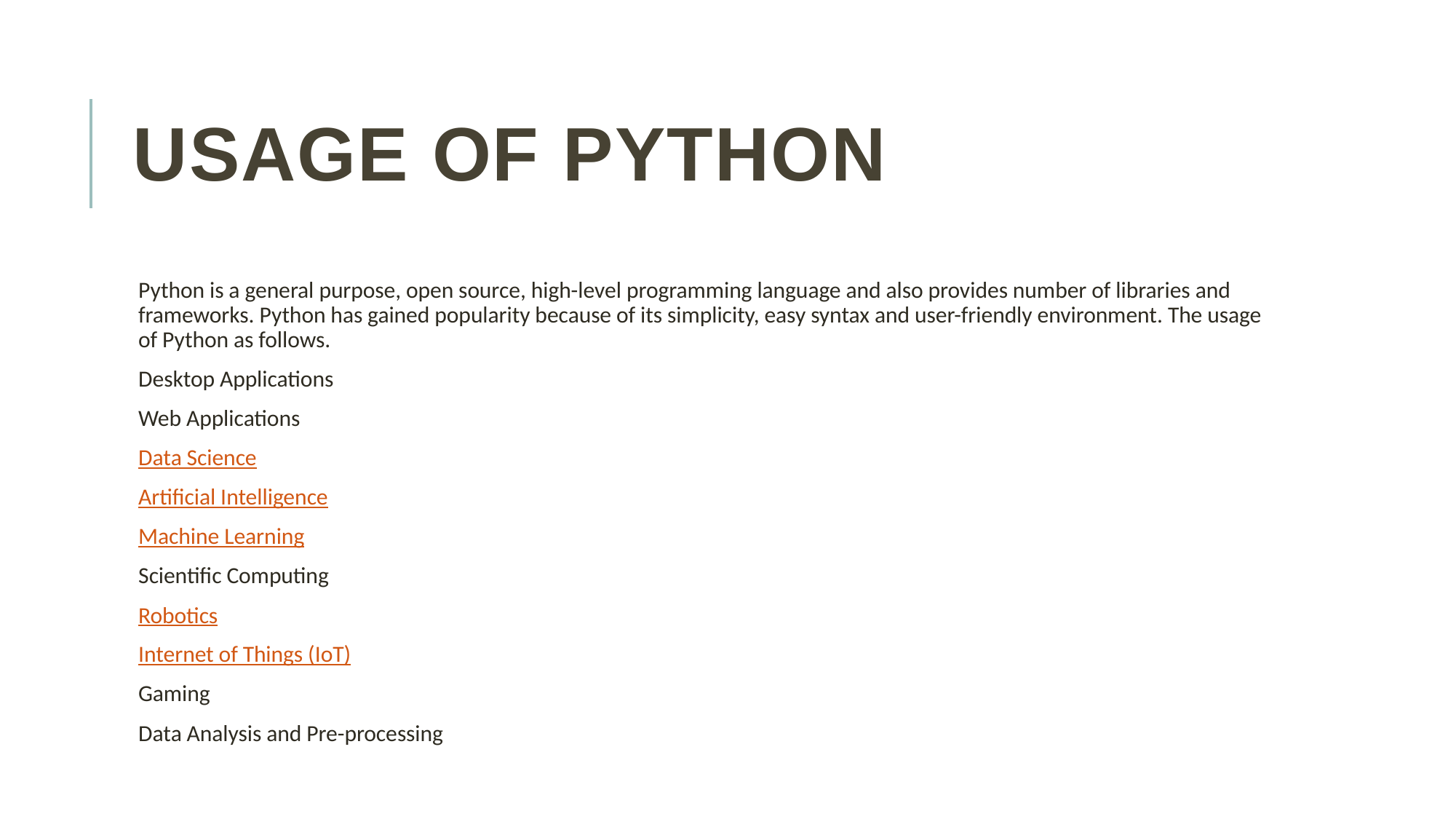

# Usage of Python
Python is a general purpose, open source, high-level programming language and also provides number of libraries and frameworks. Python has gained popularity because of its simplicity, easy syntax and user-friendly environment. The usage of Python as follows.
Desktop Applications
Web Applications
Data Science
Artificial Intelligence
Machine Learning
Scientific Computing
Robotics
Internet of Things (IoT)
Gaming
Data Analysis and Pre-processing